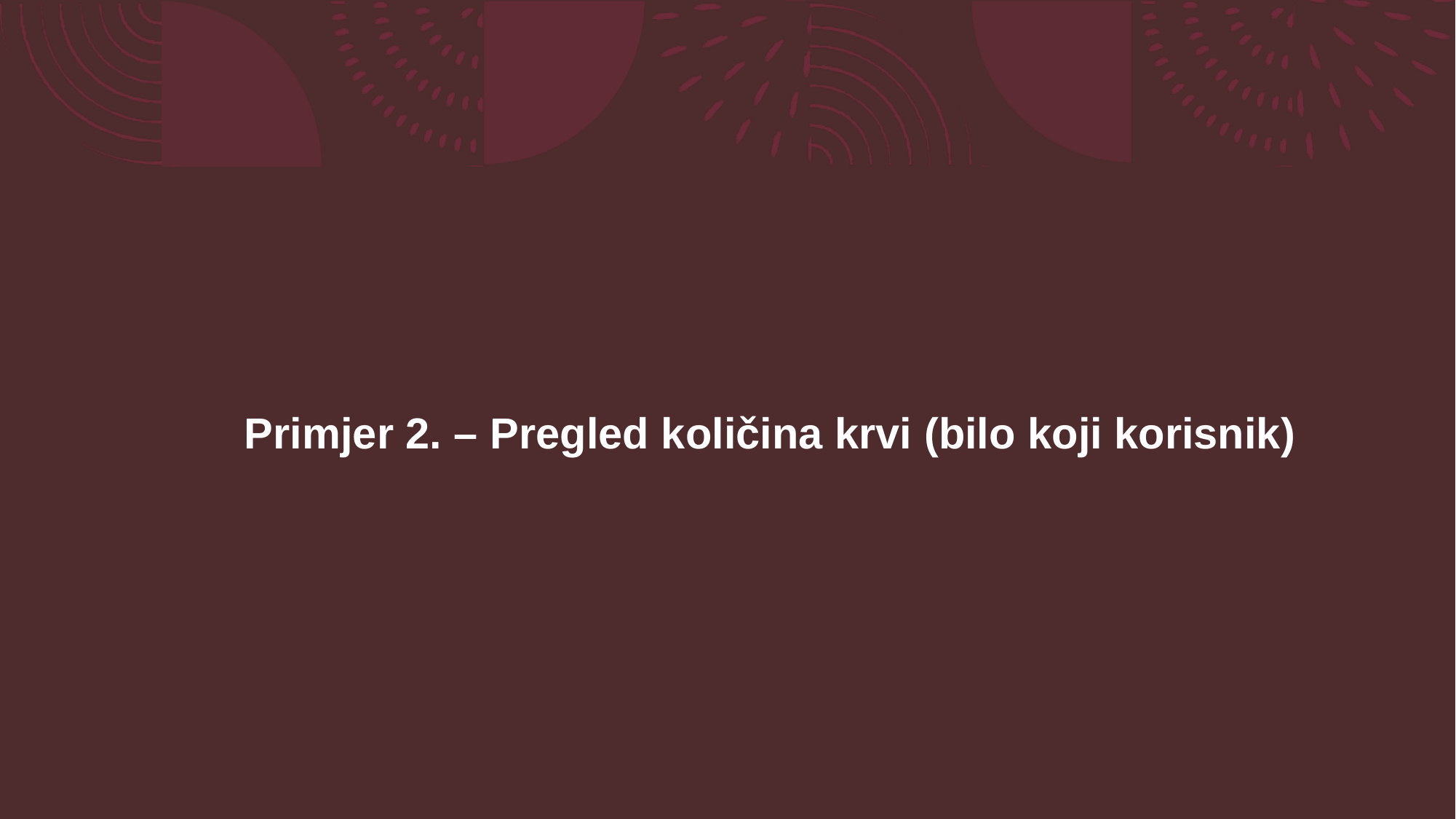

Primjer 2. – Pregled količina krvi (bilo koji korisnik)